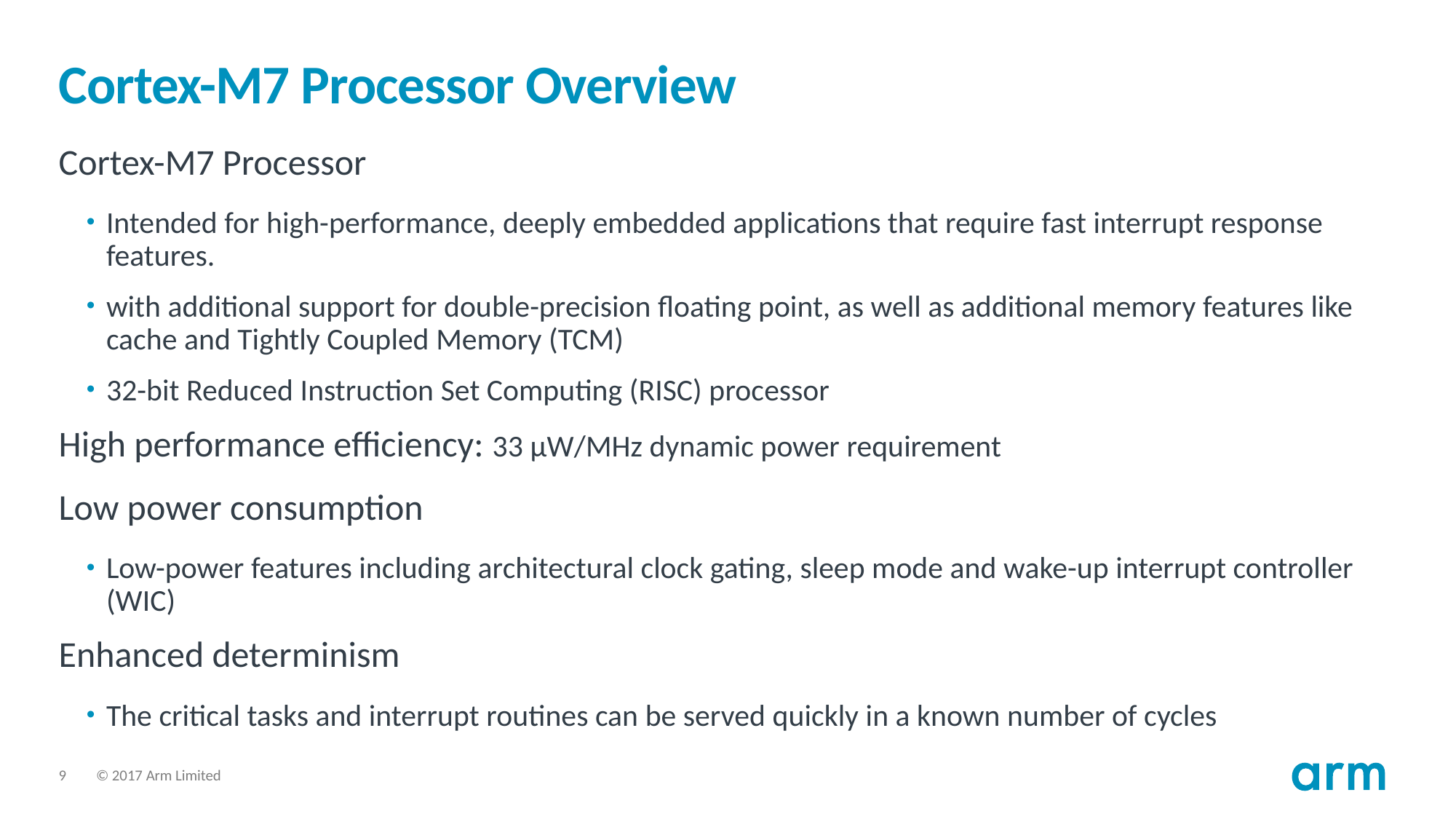

# Cortex-M7 Processor Overview
Cortex-M7 Processor
Intended for high-performance, deeply embedded applications that require fast interrupt response features.
with additional support for double-precision floating point, as well as additional memory features like cache and Tightly Coupled Memory (TCM)
32-bit Reduced Instruction Set Computing (RISC) processor
High performance efficiency: 33 µW/MHz dynamic power requirement
Low power consumption
Low-power features including architectural clock gating, sleep mode and wake-up interrupt controller (WIC)
Enhanced determinism
The critical tasks and interrupt routines can be served quickly in a known number of cycles